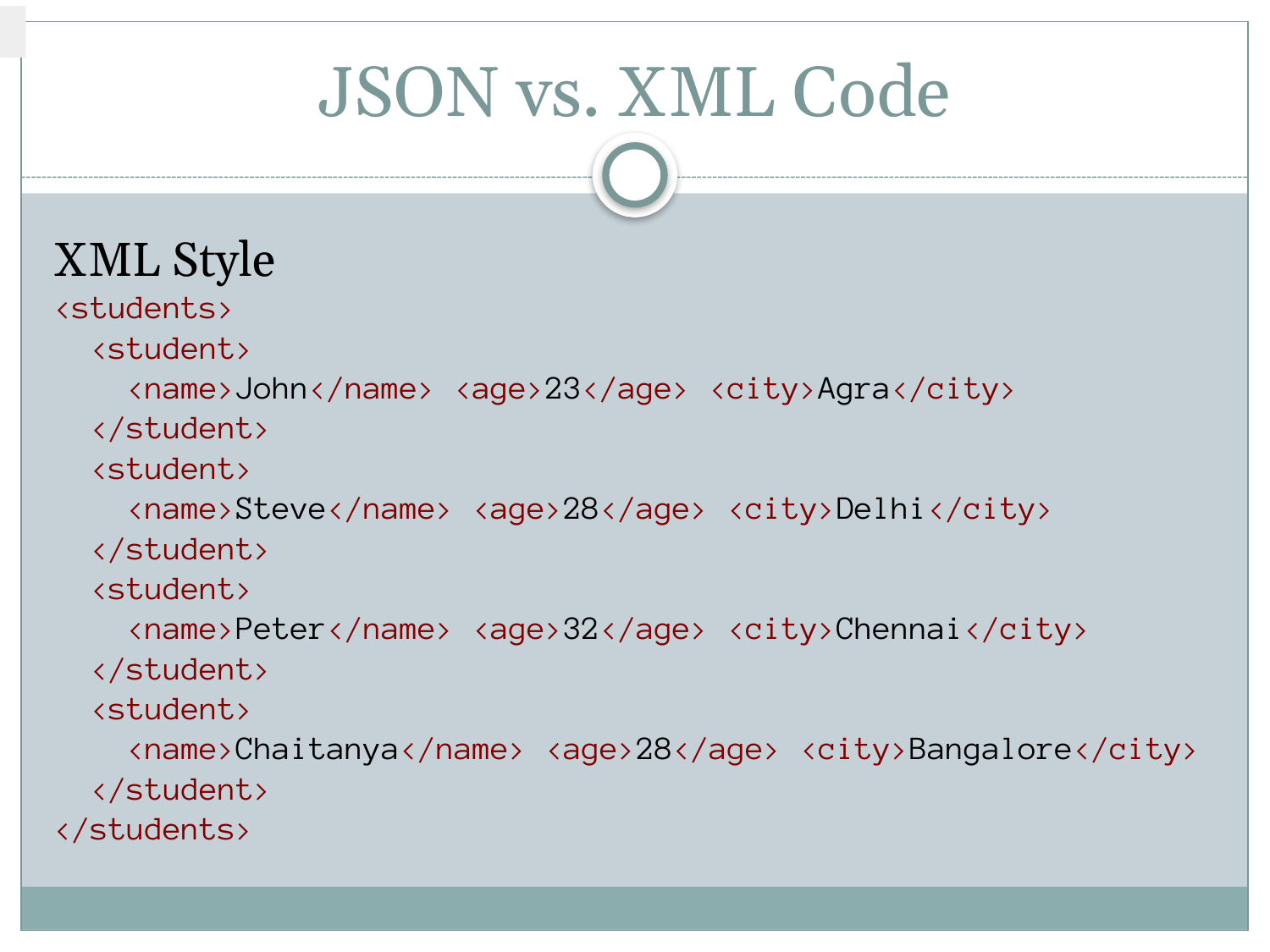

# JSON vs. XML Code
XML Style
<students>
  <student>
    <name>John</name> <age>23</age> <city>Agra</city>
  </student>
  <student>
    <name>Steve</name> <age>28</age> <city>Delhi</city>
  </student>
  <student>
    <name>Peter</name> <age>32</age> <city>Chennai</city>
  </student>
  <student>
    <name>Chaitanya</name> <age>28</age> <city>Bangalore</city>
  </student>
</students>